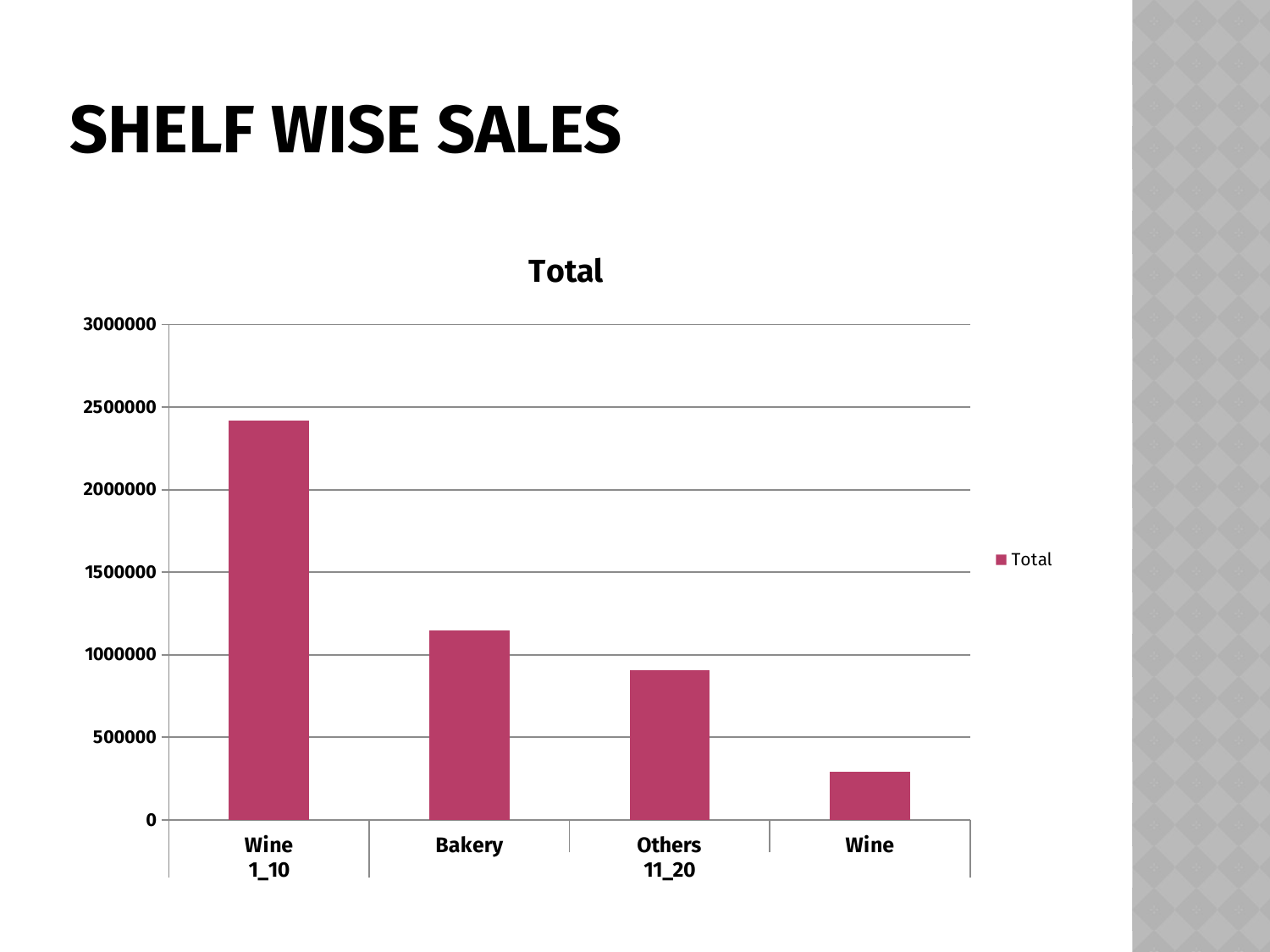

# Shelf wise sales

### Chart:

| Category | Total |
|---|---|
| Wine | 2419154.0 |
| Bakery | 1145999.0 |
| Others | 904200.0 |
| Wine | 288859.0 |